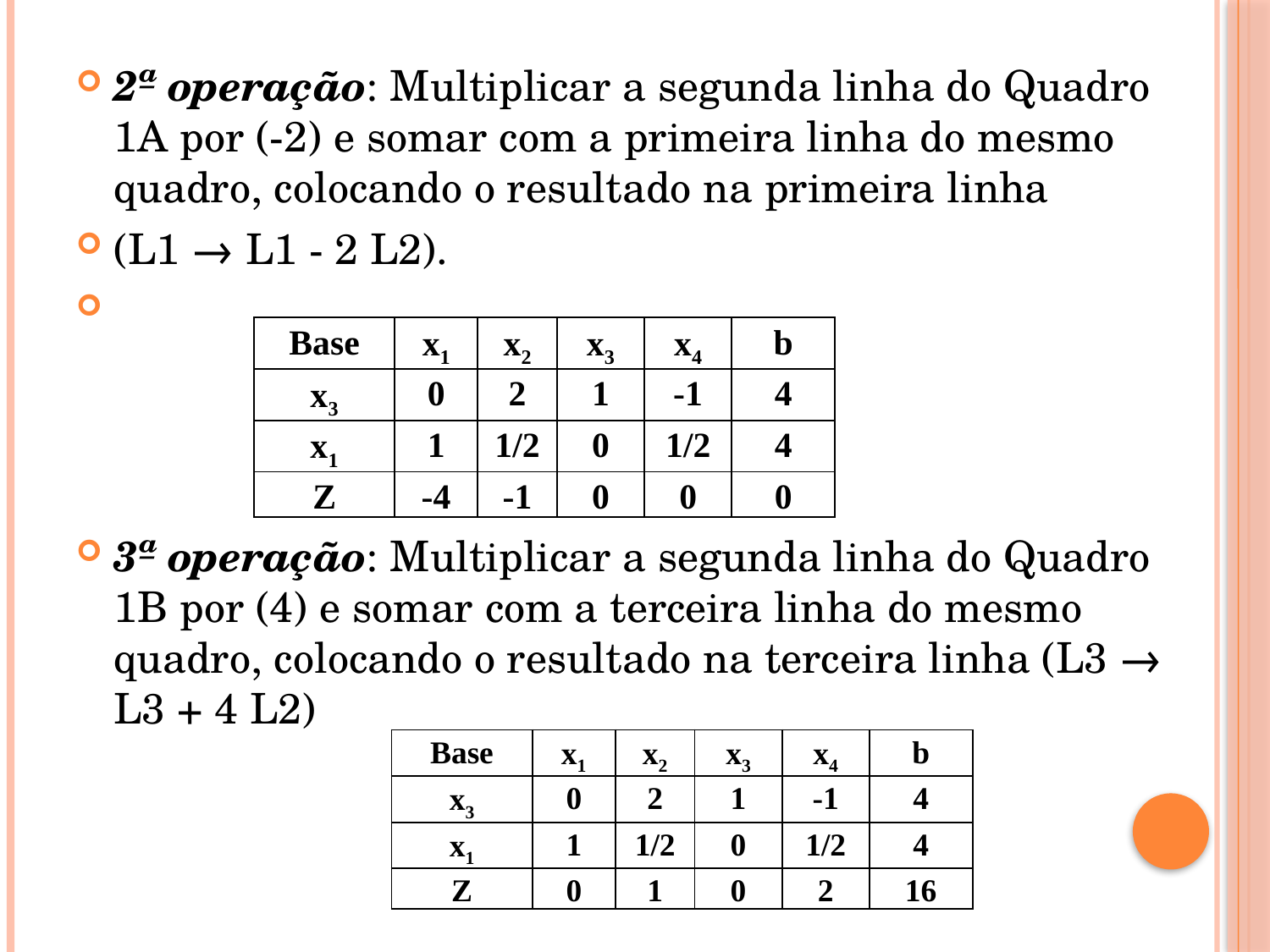

2ª operação: Multiplicar a segunda linha do Quadro 1A por (-2) e somar com a primeira linha do mesmo quadro, colocando o resultado na primeira linha
(L1 → L1 - 2 L2).

3ª operação: Multiplicar a segunda linha do Quadro 1B por (4) e somar com a terceira linha do mesmo quadro, colocando o resultado na terceira linha (L3 → L3 + 4 L2)

| Base | x1 | x2 | x3 | x4 | b |
| --- | --- | --- | --- | --- | --- |
| x3 | 0 | 2 | 1 | -1 | 4 |
| x1 | 1 | 1/2 | 0 | 1/2 | 4 |
| Z | -4 | -1 | 0 | 0 | 0 |
| Base | x1 | x2 | x3 | x4 | b |
| --- | --- | --- | --- | --- | --- |
| x3 | 0 | 2 | 1 | -1 | 4 |
| x1 | 1 | 1/2 | 0 | 1/2 | 4 |
| Z | 0 | 1 | 0 | 2 | 16 |